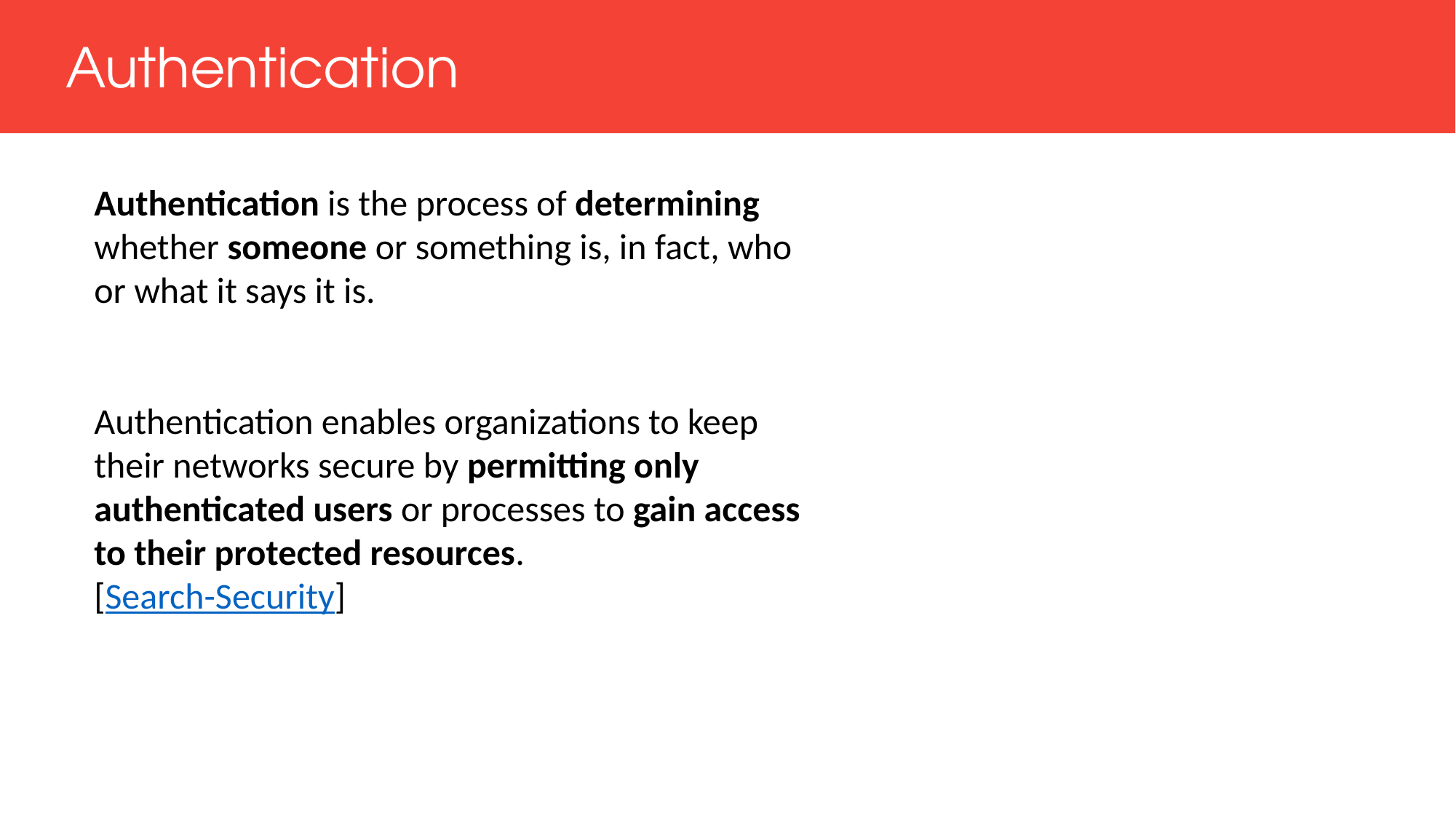

Authentication
Authentication is the process of determining whether someone or something is, in fact, who or what it says it is.

Authentication enables organizations to keep their networks secure by permitting only authenticated users or processes to gain access to their protected resources.
[Search-Security]